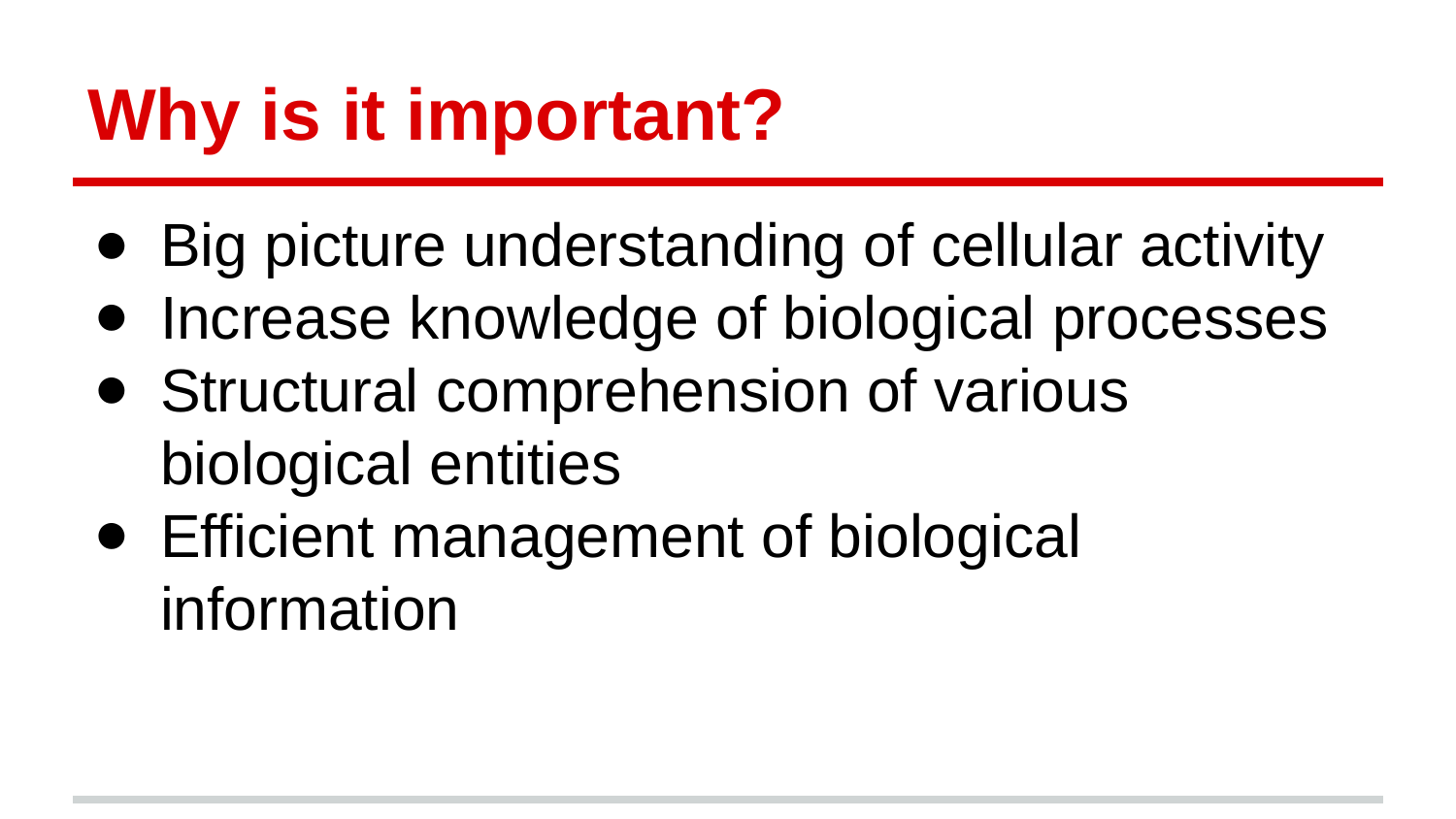

# Why is it important?
Big picture understanding of cellular activity
Increase knowledge of biological processes
Structural comprehension of various biological entities
Efficient management of biological information